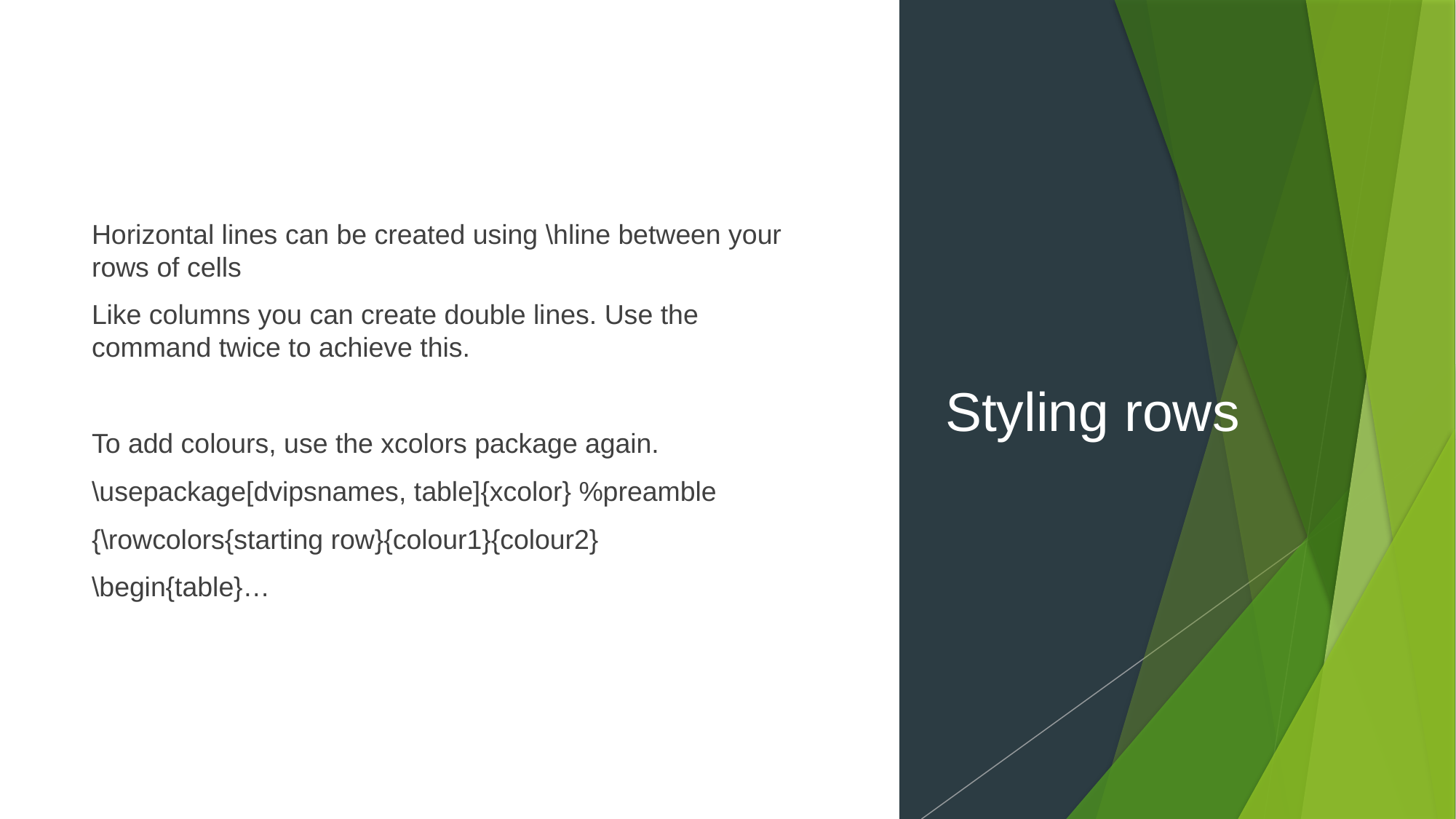

Horizontal lines can be created using \hline between your rows of cells
Like columns you can create double lines. Use the command twice to achieve this.

To add colours, use the xcolors package again.
\usepackage[dvipsnames, table]{xcolor} %preamble
{\rowcolors{starting row}{colour1}{colour2}
\begin{table}…
# Styling rows